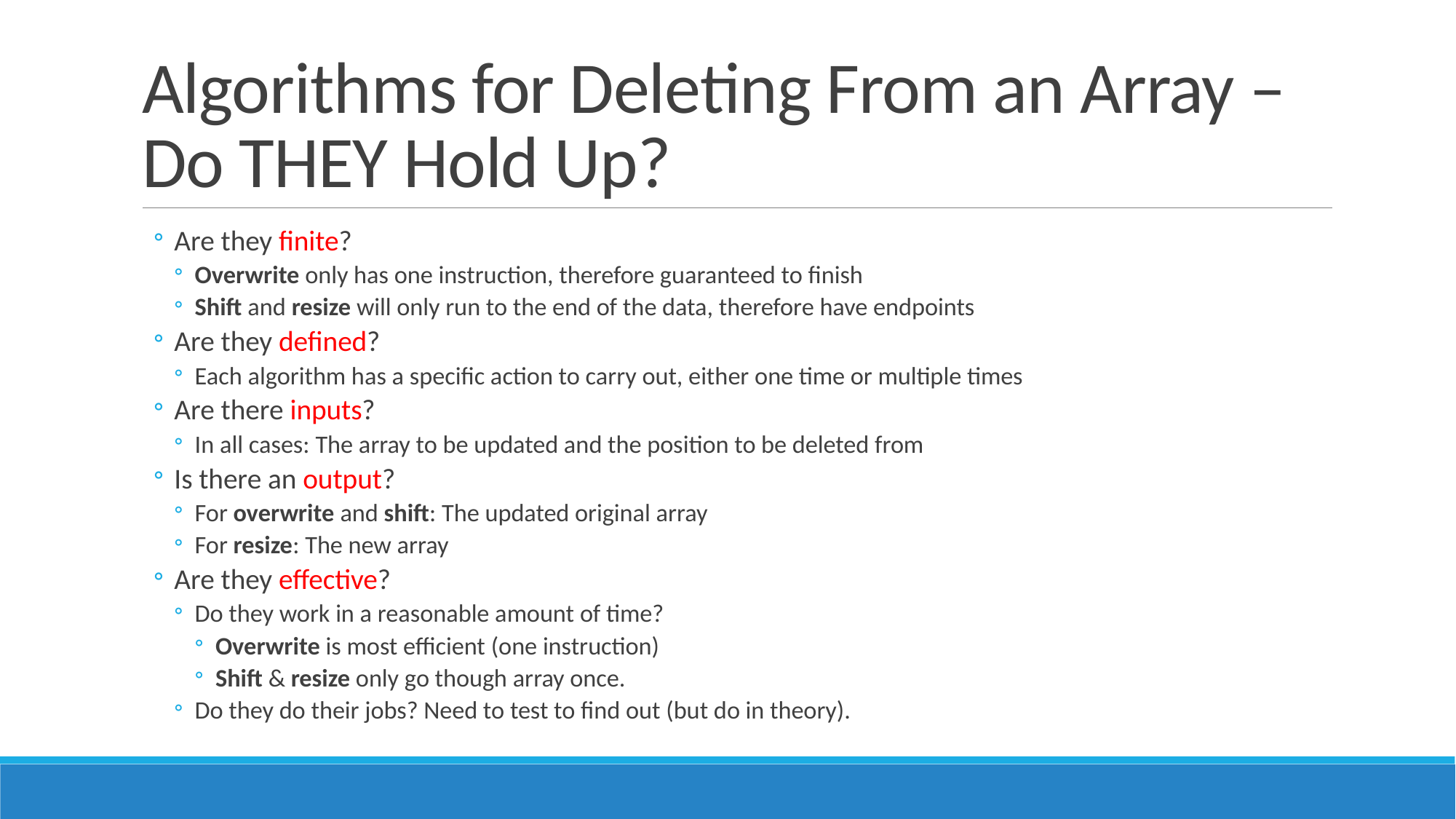

# Algorithms for Deleting From an Array – Do THEY Hold Up?
Are they finite?
Overwrite only has one instruction, therefore guaranteed to finish
Shift and resize will only run to the end of the data, therefore have endpoints
Are they defined?
Each algorithm has a specific action to carry out, either one time or multiple times
Are there inputs?
In all cases: The array to be updated and the position to be deleted from
Is there an output?
For overwrite and shift: The updated original array
For resize: The new array
Are they effective?
Do they work in a reasonable amount of time?
Overwrite is most efficient (one instruction)
Shift & resize only go though array once.
Do they do their jobs? Need to test to find out (but do in theory).